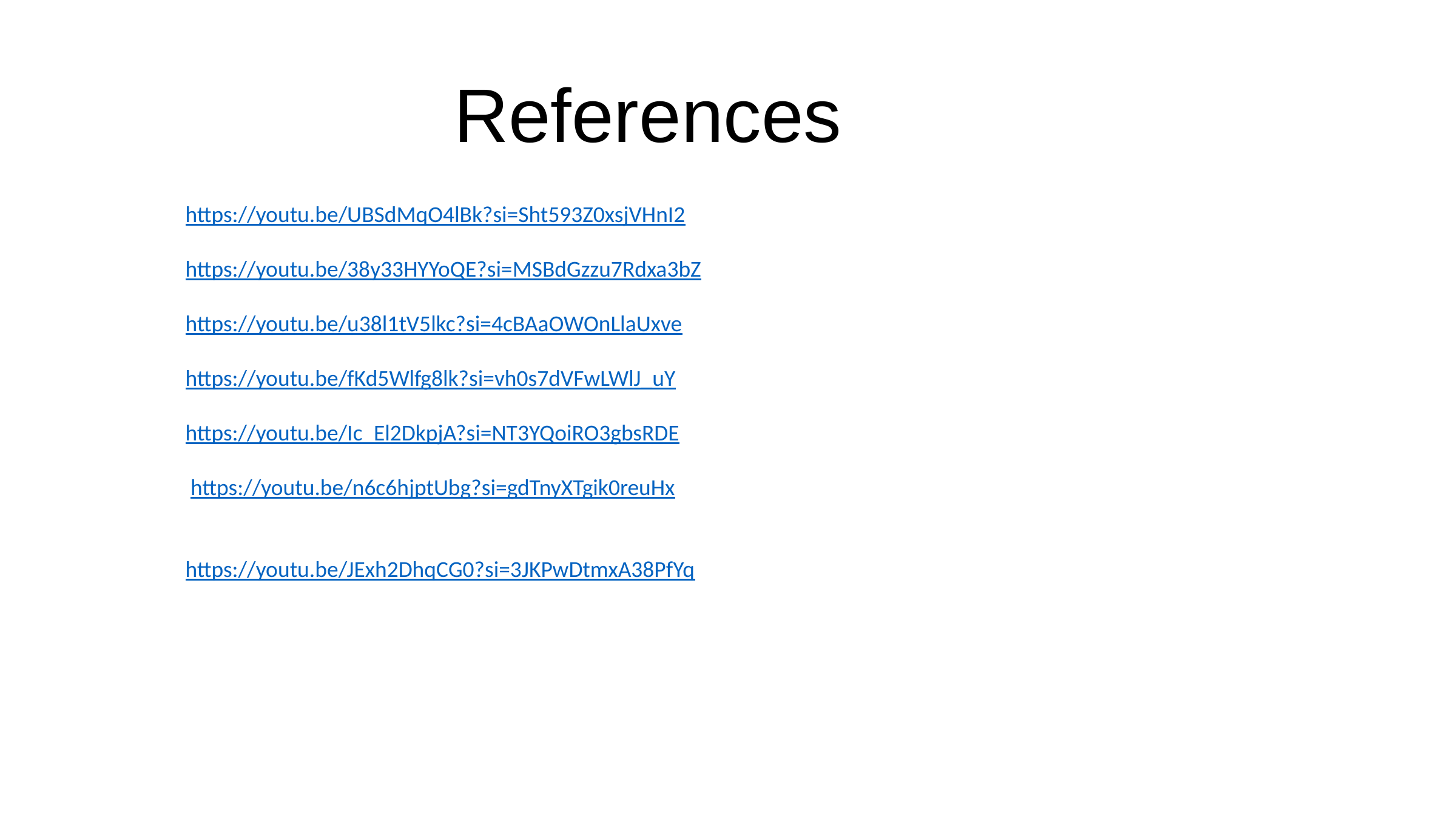

References
https://youtu.be/UBSdMqO4lBk?si=Sht593Z0xsjVHnI2

https://youtu.be/38y33HYYoQE?si=MSBdGzzu7Rdxa3bZ

https://youtu.be/u38l1tV5lkc?si=4cBAaOWOnLlaUxve

https://youtu.be/fKd5Wlfg8lk?si=vh0s7dVFwLWlJ_uY

https://youtu.be/Ic_El2DkpjA?si=NT3YQoiRO3gbsRDE

 https://youtu.be/n6c6hjptUbg?si=gdTnyXTgik0reuHx

https://youtu.be/JExh2DhqCG0?si=3JKPwDtmxA38PfYq